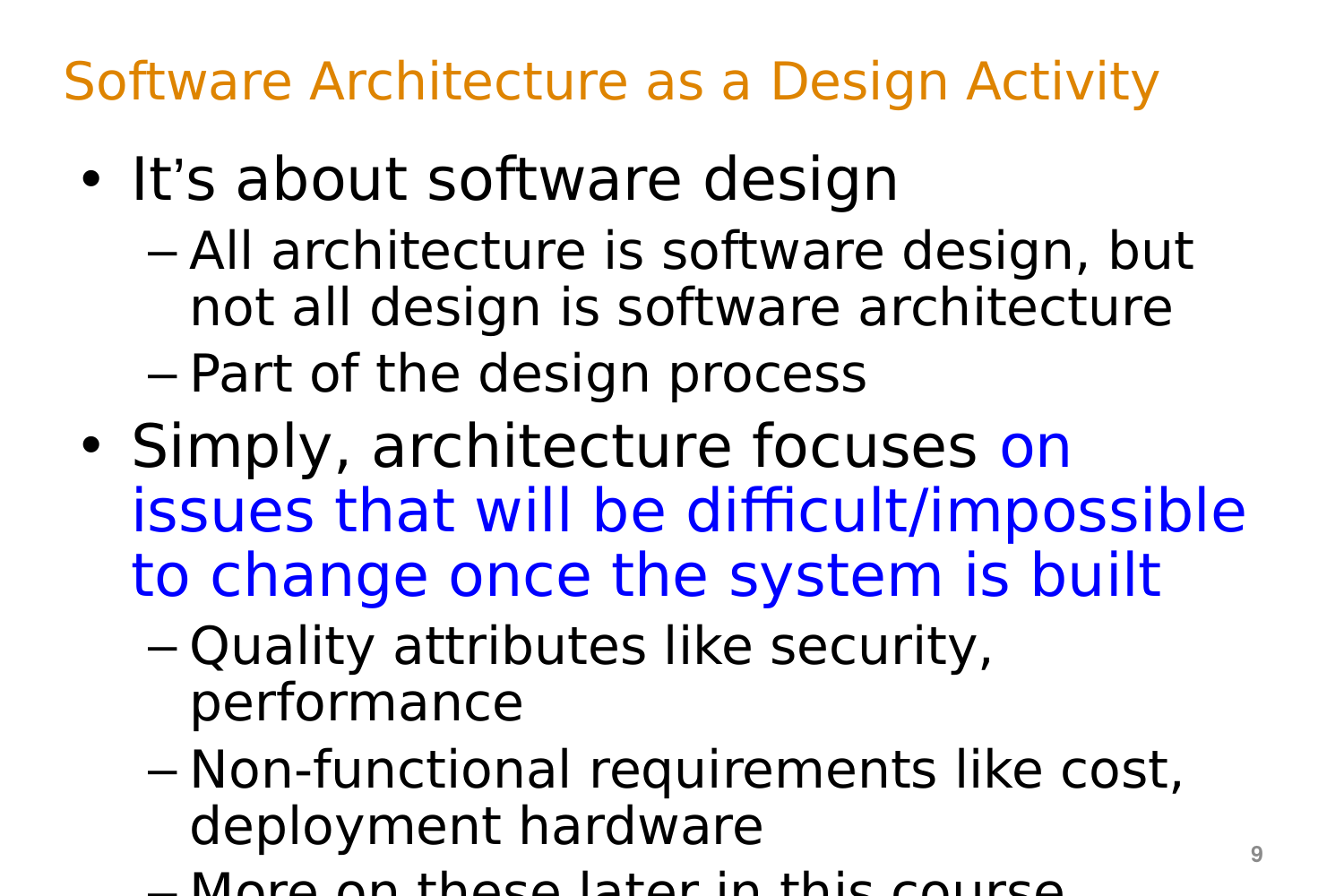

# Software Architecture as a Design Activity
It’s about software design
All architecture is software design, but not all design is software architecture
Part of the design process
Simply, architecture focuses on issues that will be difficult/impossible to change once the system is built
Quality attributes like security, performance
Non-functional requirements like cost, deployment hardware
More on these later in this course
Generally architecture is about the effective management of constraints on the to be built system

9